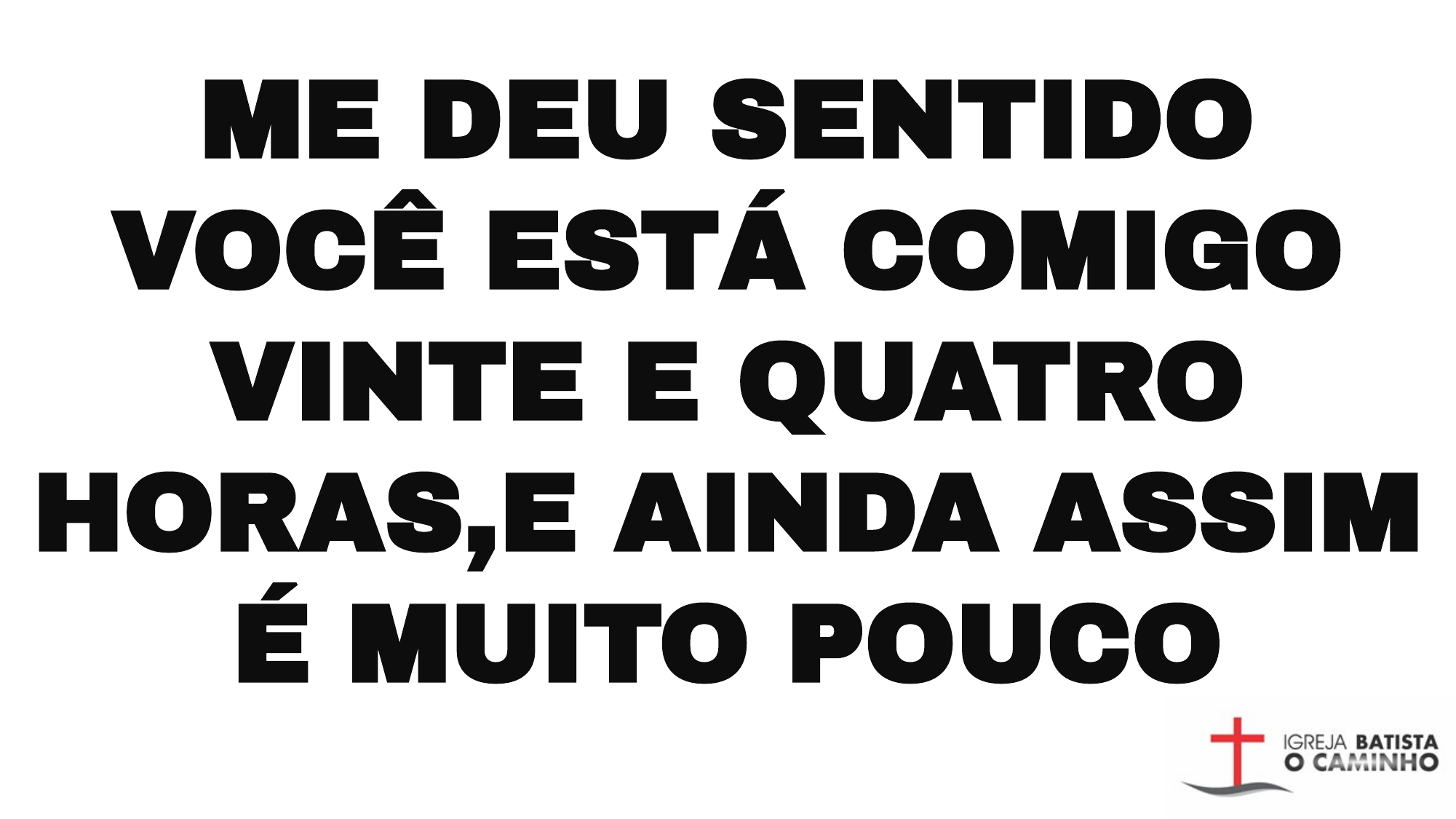

ME DEU SENTIDO VOCÊ ESTÁ COMIGO
VINTE E QUATRO HORAS,E AINDA ASSIM É MUITO POUCO